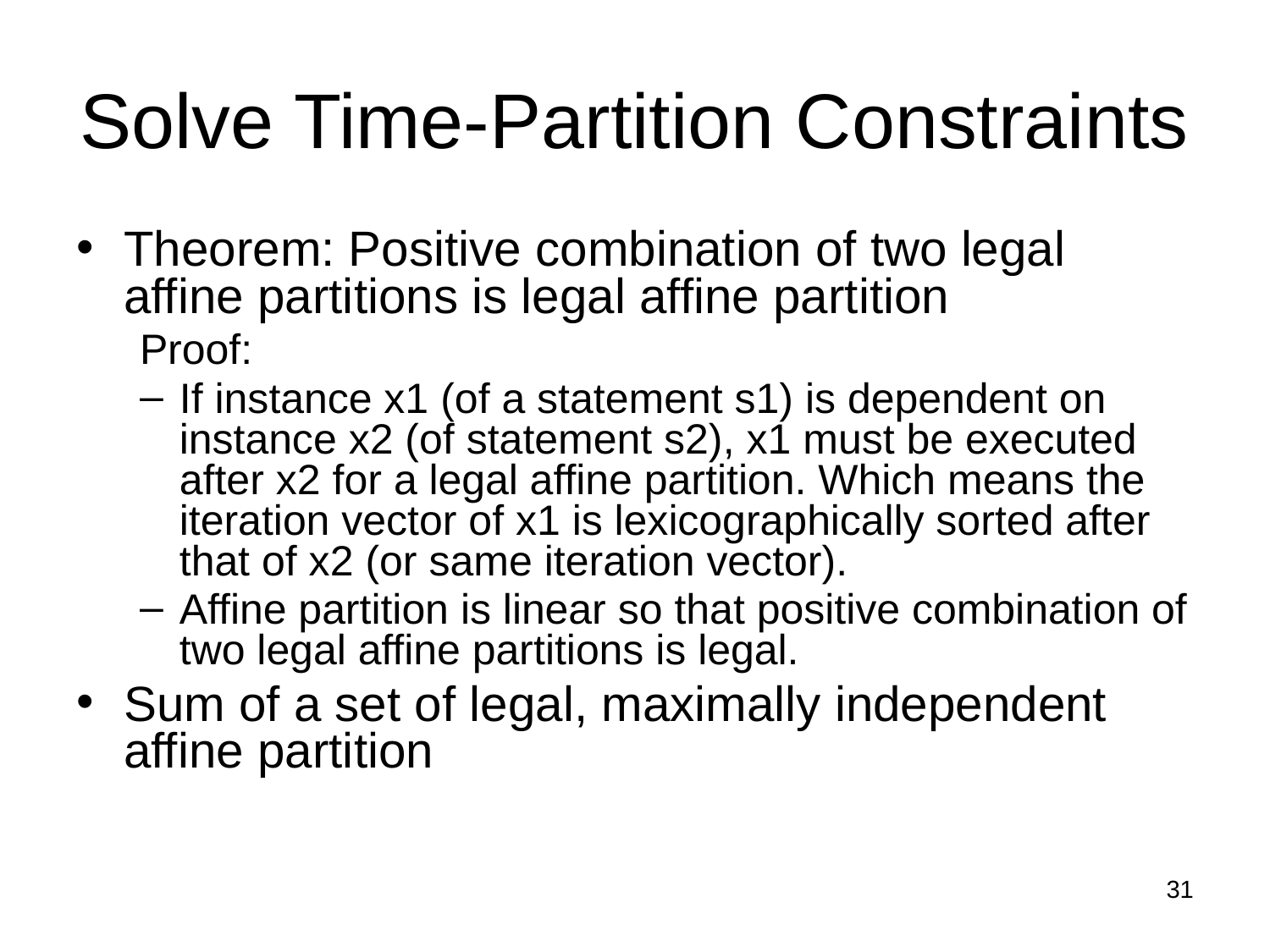

# Solve Time-Partition Constraints
Theorem: Positive combination of two legal affine partitions is legal affine partition
Proof:
If instance x1 (of a statement s1) is dependent on instance x2 (of statement s2), x1 must be executed after x2 for a legal affine partition. Which means the iteration vector of x1 is lexicographically sorted after that of x2 (or same iteration vector).
Affine partition is linear so that positive combination of two legal affine partitions is legal.
Sum of a set of legal, maximally independent affine partition
31